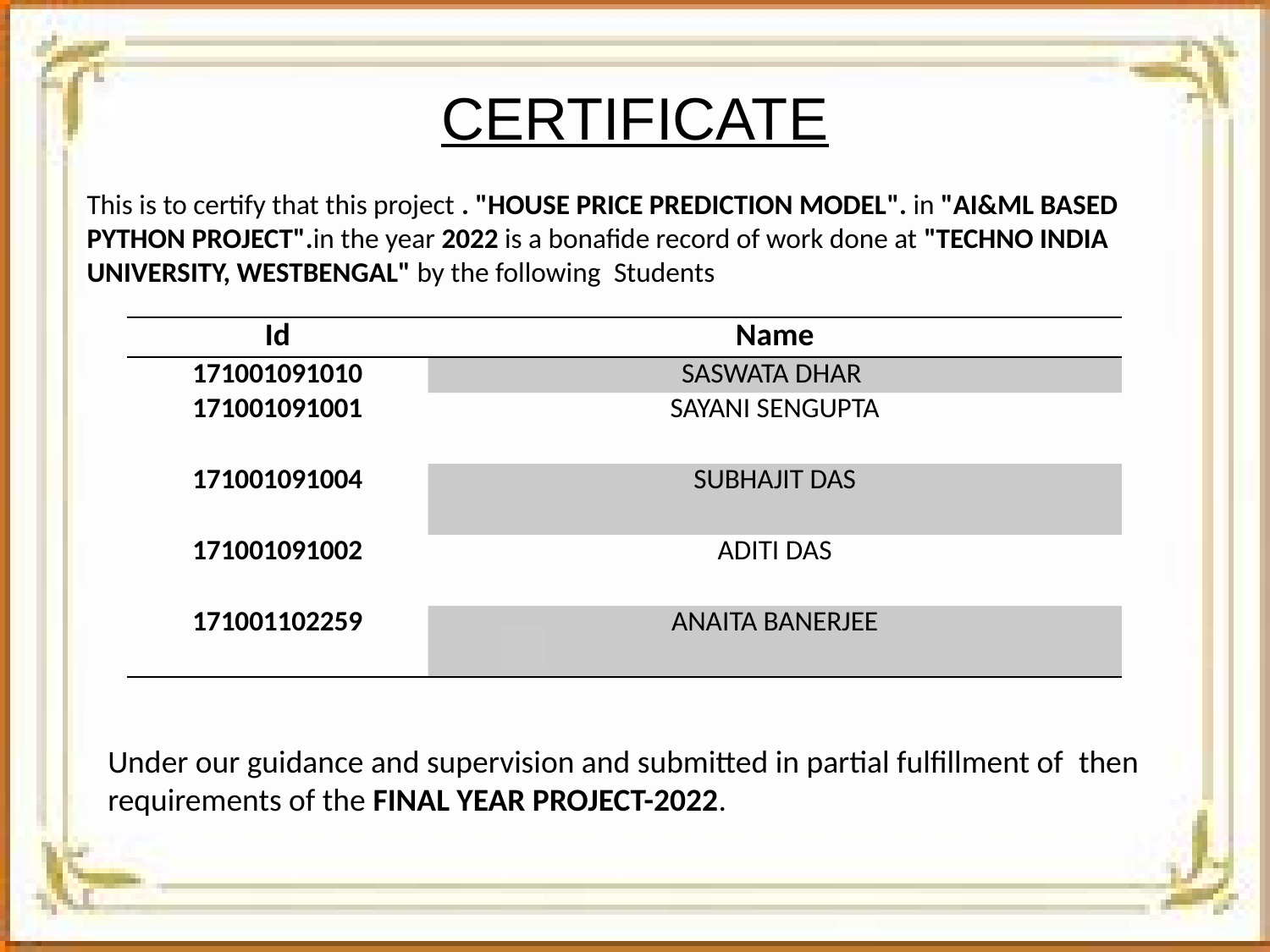

# CERTIFICATE
This is to certify that this project . "HOUSE PRICE PREDICTION MODEL". in "AI&ML BASED PYTHON PROJECT".in the year 2022 is a bonafide record of work done at "TECHNO INDIA UNIVERSITY, WESTBENGAL" by the following  Students

| Id | Name |
| --- | --- |
| 171001091010 | SASWATA DHAR |
| 171001091001 | SAYANI SENGUPTA |
| 171001091004 | SUBHAJIT DAS |
| 171001091002 | ADITI DAS |
| 171001102259 | ANAITA BANERJEE |
Under our guidance and supervision and submitted in partial fulfillment of  then requirements of the FINAL YEAR PROJECT-2022.